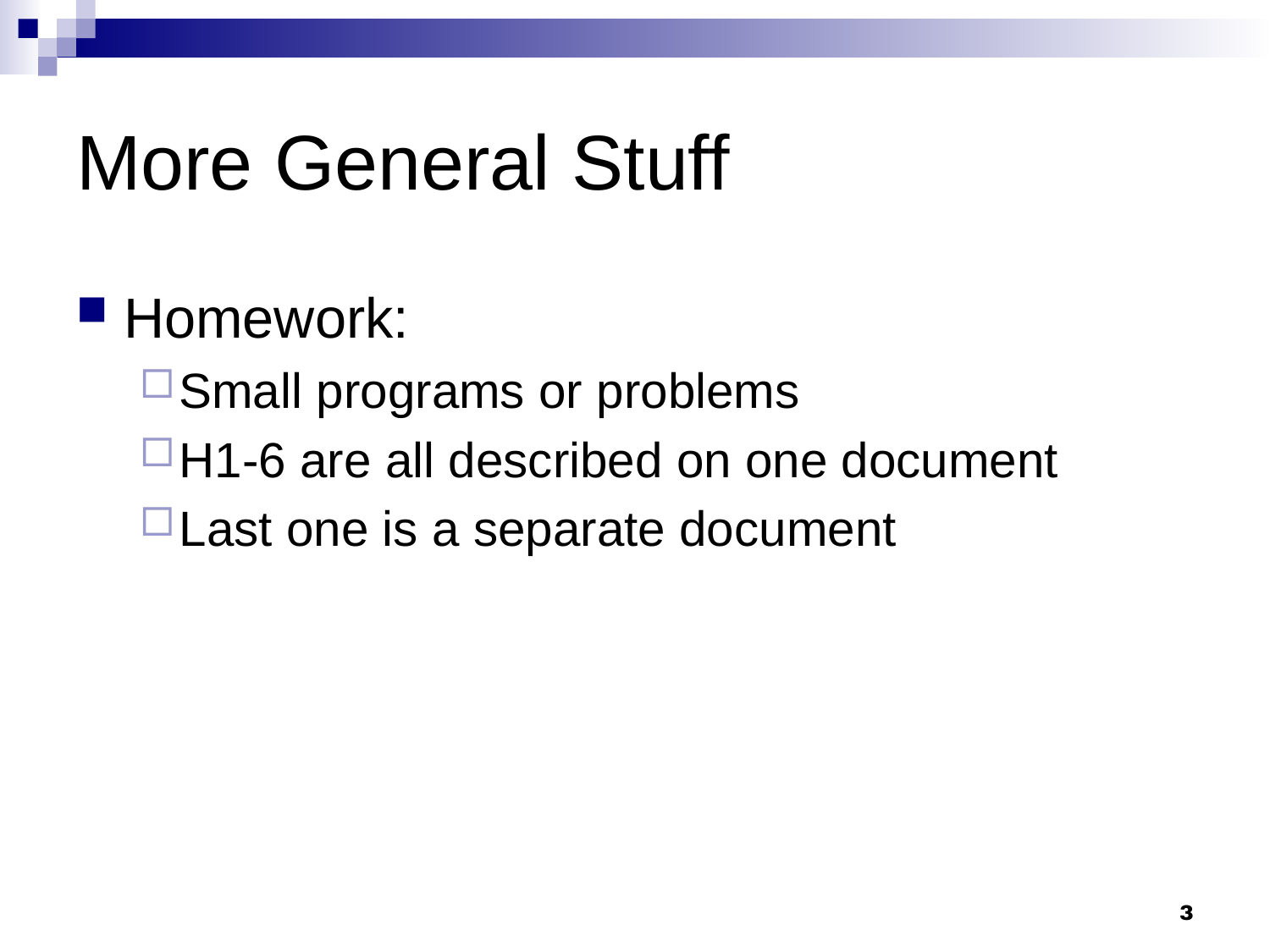

# More General Stuff
Homework:
Small programs or problems
H1-6 are all described on one document
Last one is a separate document

3